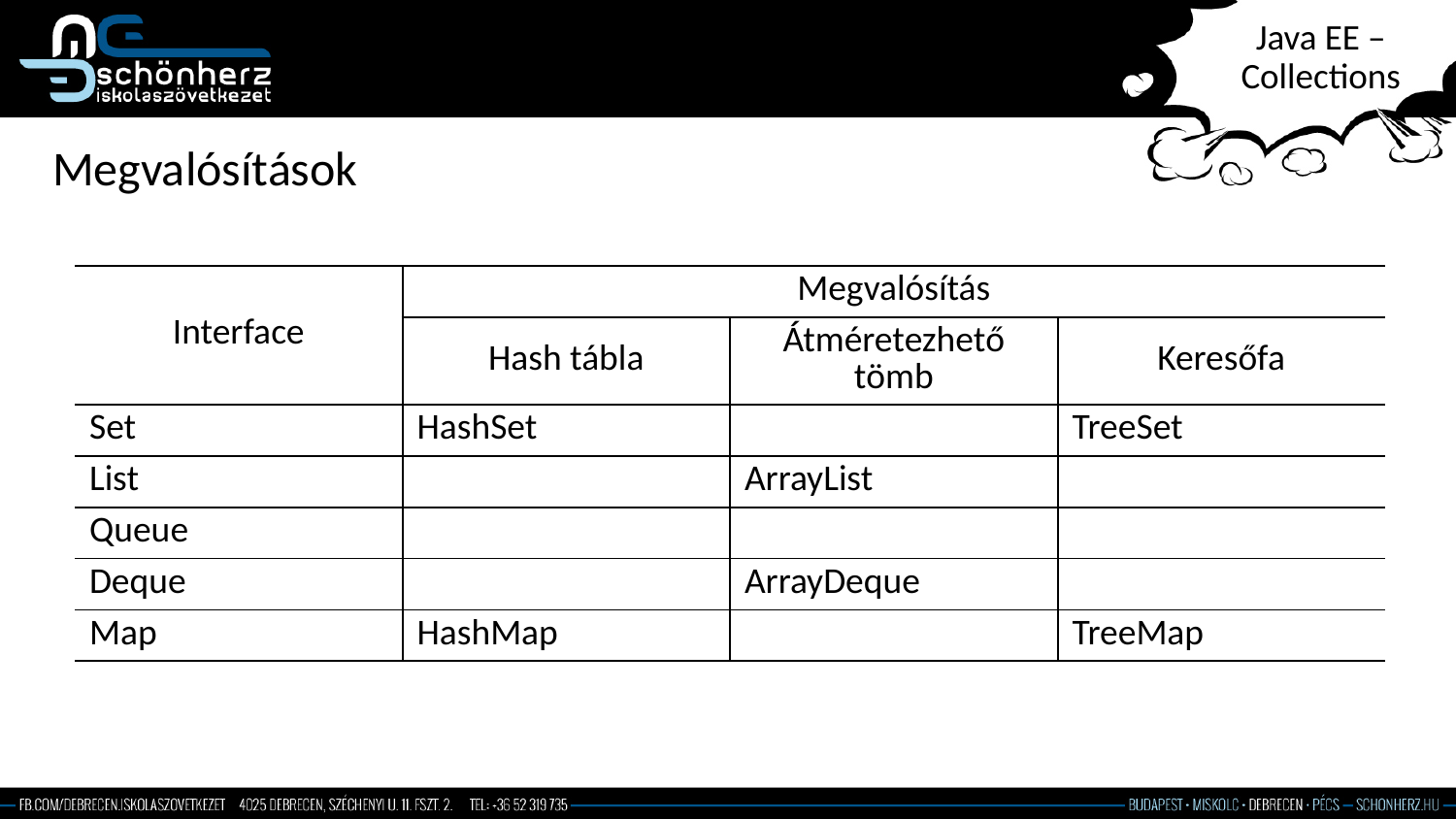

# Java EE – Collections
Megvalósítások
| Interface | Megvalósítás |  |  |
| --- | --- | --- | --- |
|  | Hash tábla | Átméretezhető tömb | Keresőfa |
| Set | HashSet |  | TreeSet |
| List |  | ArrayList |  |
| Queue |  |  |  |
| Deque |  | ArrayDeque |  |
| Map | HashMap |  | TreeMap |